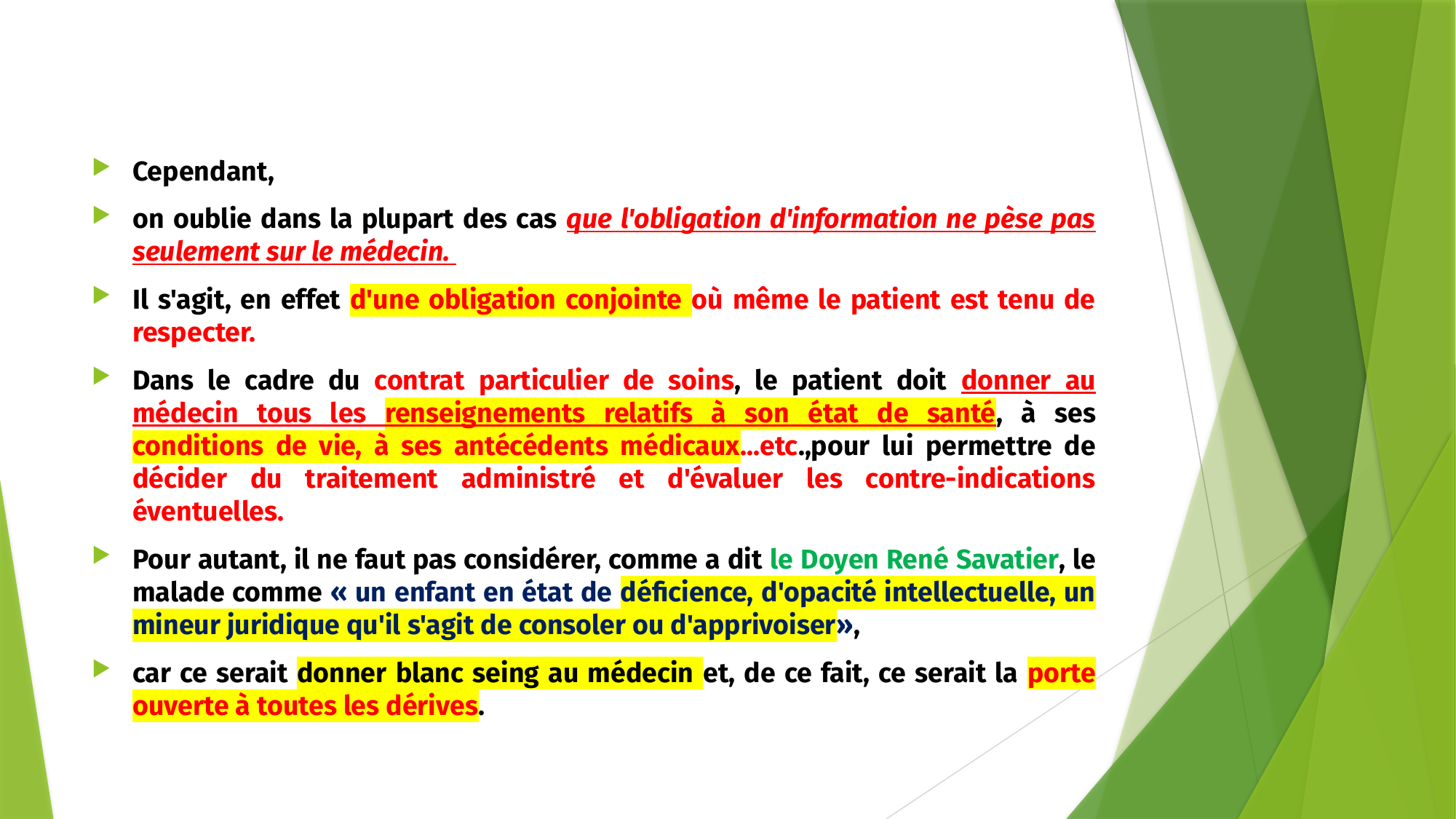

#
Cependant,
on oublie dans la plupart des cas que l'obligation d'information ne pèse pas seulement sur le médecin.
Il s'agit, en effet d'une obligation conjointe où même le patient est tenu de respecter.
Dans le cadre du contrat particulier de soins, le patient doit donner au médecin tous les renseignements relatifs à son état de santé, à ses conditions de vie, à ses antécédents médicaux...etc.,pour lui permettre de décider du traitement administré et d'évaluer les contre-indications éventuelles.
Pour autant, il ne faut pas considérer, comme a dit le Doyen René Savatier, le malade comme « un enfant en état de déficience, d'opacité intellectuelle, un mineur juridique qu'il s'agit de consoler ou d'apprivoiser»,
car ce serait donner blanc seing au médecin et, de ce fait, ce serait la porte ouverte à toutes les dérives.